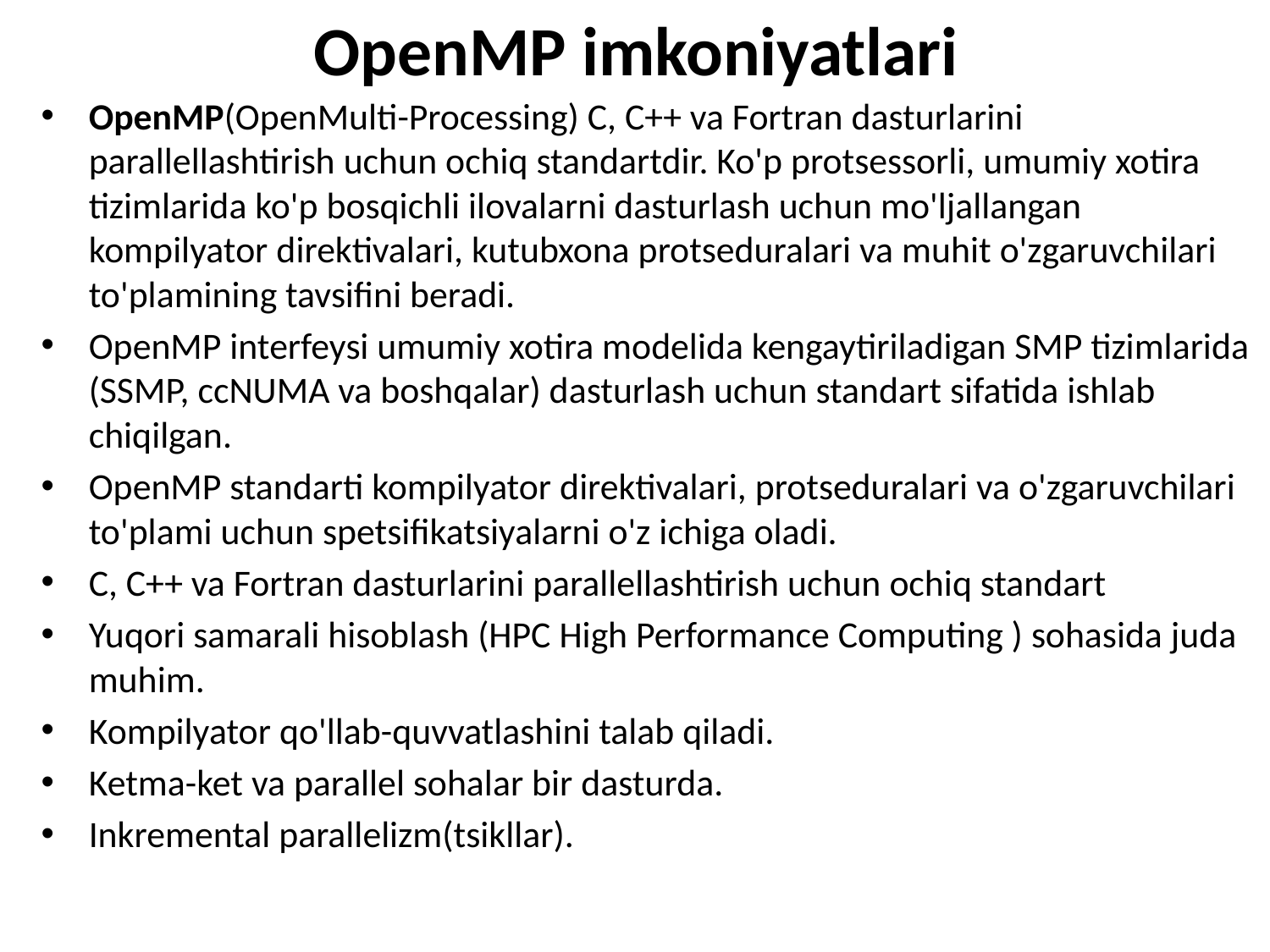

# OpenMP imkoniyatlari
OpenMP(OpenMulti-Processing) C, C++ va Fortran dasturlarini parallellashtirish uchun ochiq standartdir. Ko'p protsessorli, umumiy xotira tizimlarida ko'p bosqichli ilovalarni dasturlash uchun mo'ljallangan kompilyator direktivalari, kutubxona protseduralari va muhit o'zgaruvchilari to'plamining tavsifini beradi.
OpenMP interfeysi umumiy xotira modelida kengaytiriladigan SMP tizimlarida (SSMP, ccNUMA va boshqalar) dasturlash uchun standart sifatida ishlab chiqilgan.
OpenMP standarti kompilyator direktivalari, protseduralari va o'zgaruvchilari to'plami uchun spetsifikatsiyalarni o'z ichiga oladi.
C, C++ va Fortran dasturlarini parallellashtirish uchun ochiq standart
Yuqori samarali hisoblash (HPC High Performance Computing ) sohasida juda muhim.
Kompilyator qo'llab-quvvatlashini talab qiladi.
Ketma-ket va parallel sohalar bir dasturda.
Inkremental parallelizm(tsikllar).